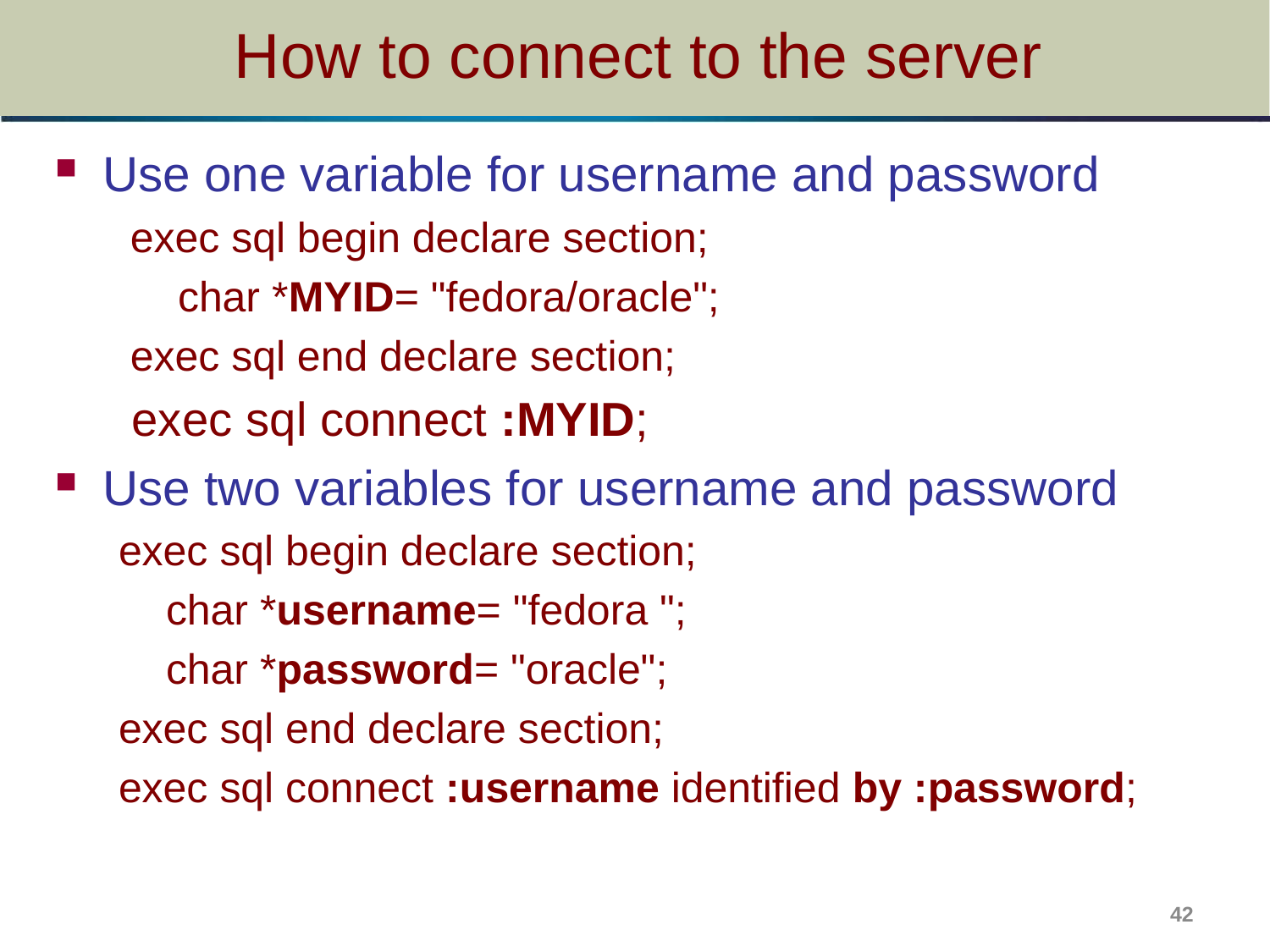

# How to connect to the server
Use one variable for username and password
 exec sql begin declare section;
     char *MYID= "fedora/oracle";
 exec sql end declare section;
 exec sql connect :MYID;
Use two variables for username and password
exec sql begin declare section;
    char *username= "fedora ";
    char *password= "oracle";
exec sql end declare section;
exec sql connect :username identified by :password;

42